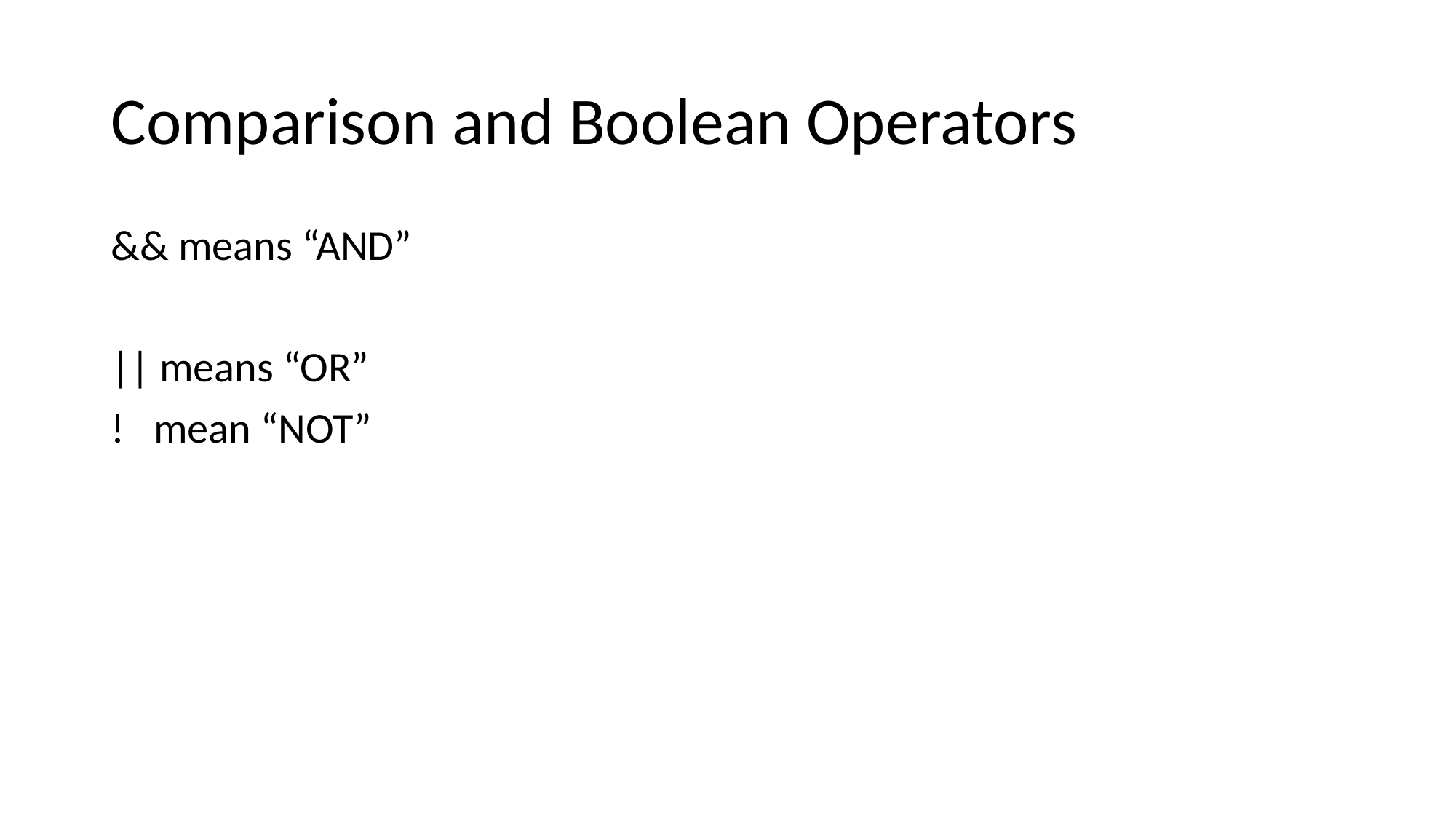

# Comparison and Boolean Operators
&& means “AND”

|| means “OR”
!   mean “NOT”